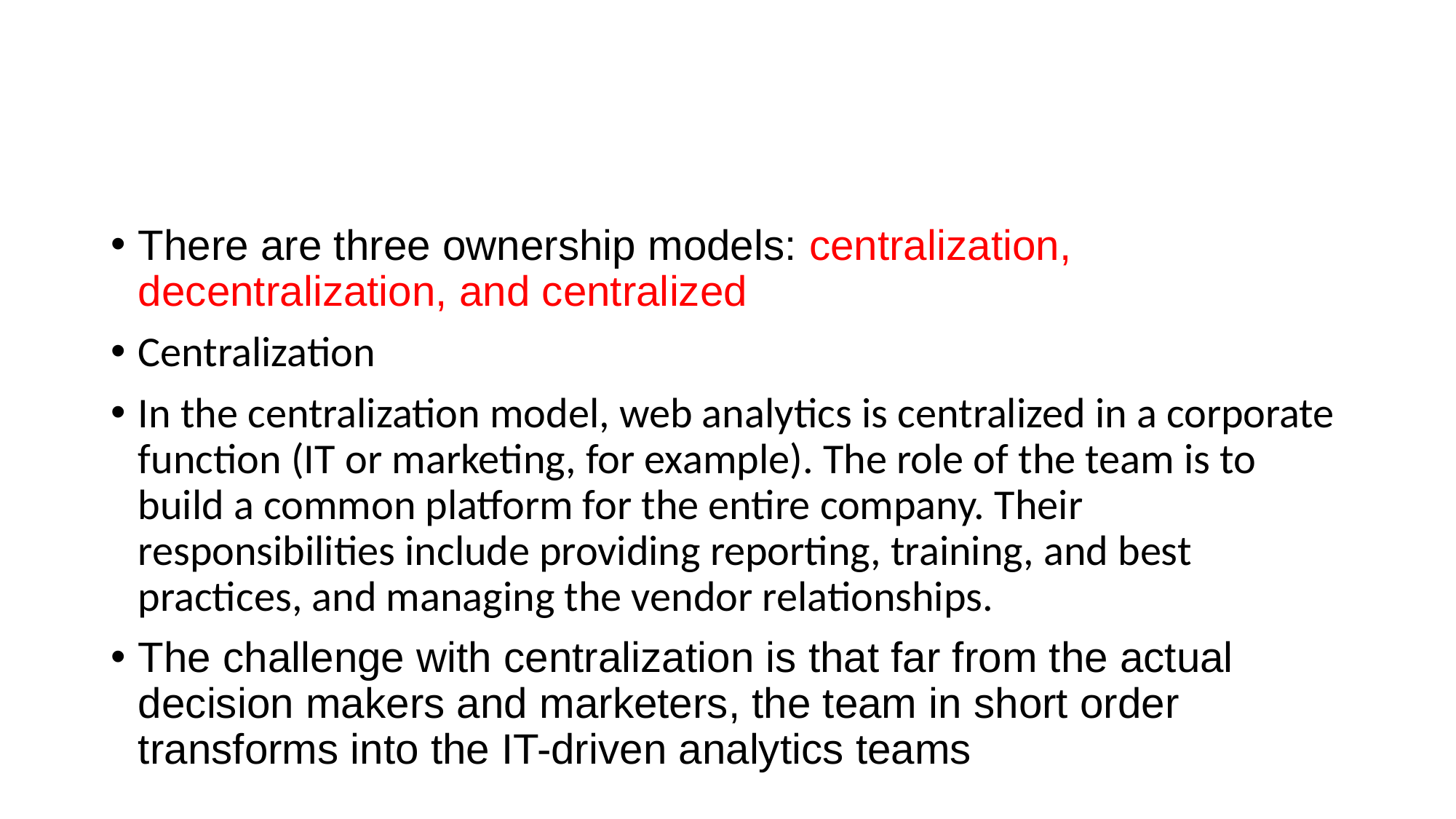

#
There are three ownership models: centralization, decentralization, and centralized
Centralization
In the centralization model, web analytics is centralized in a corporate function (IT or marketing, for example). The role of the team is to build a common platform for the entire company. Their responsibilities include providing reporting, training, and best practices, and managing the vendor relationships.
The challenge with centralization is that far from the actual decision makers and marketers, the team in short order transforms into the IT-driven analytics teams